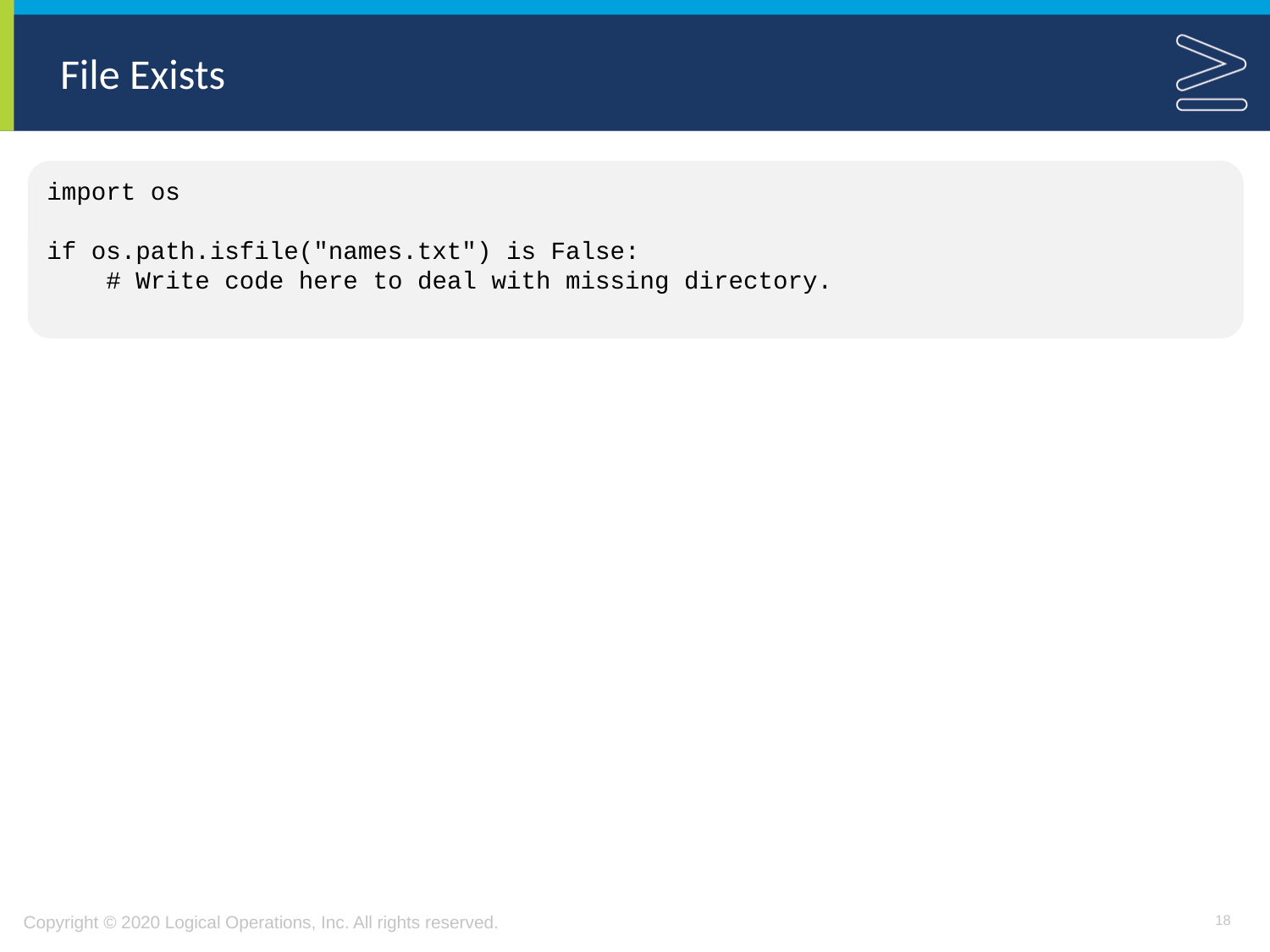

# File Exists
import os

if os.path.isfile("names.txt") is False:
    # Write code here to deal with missing directory.

18